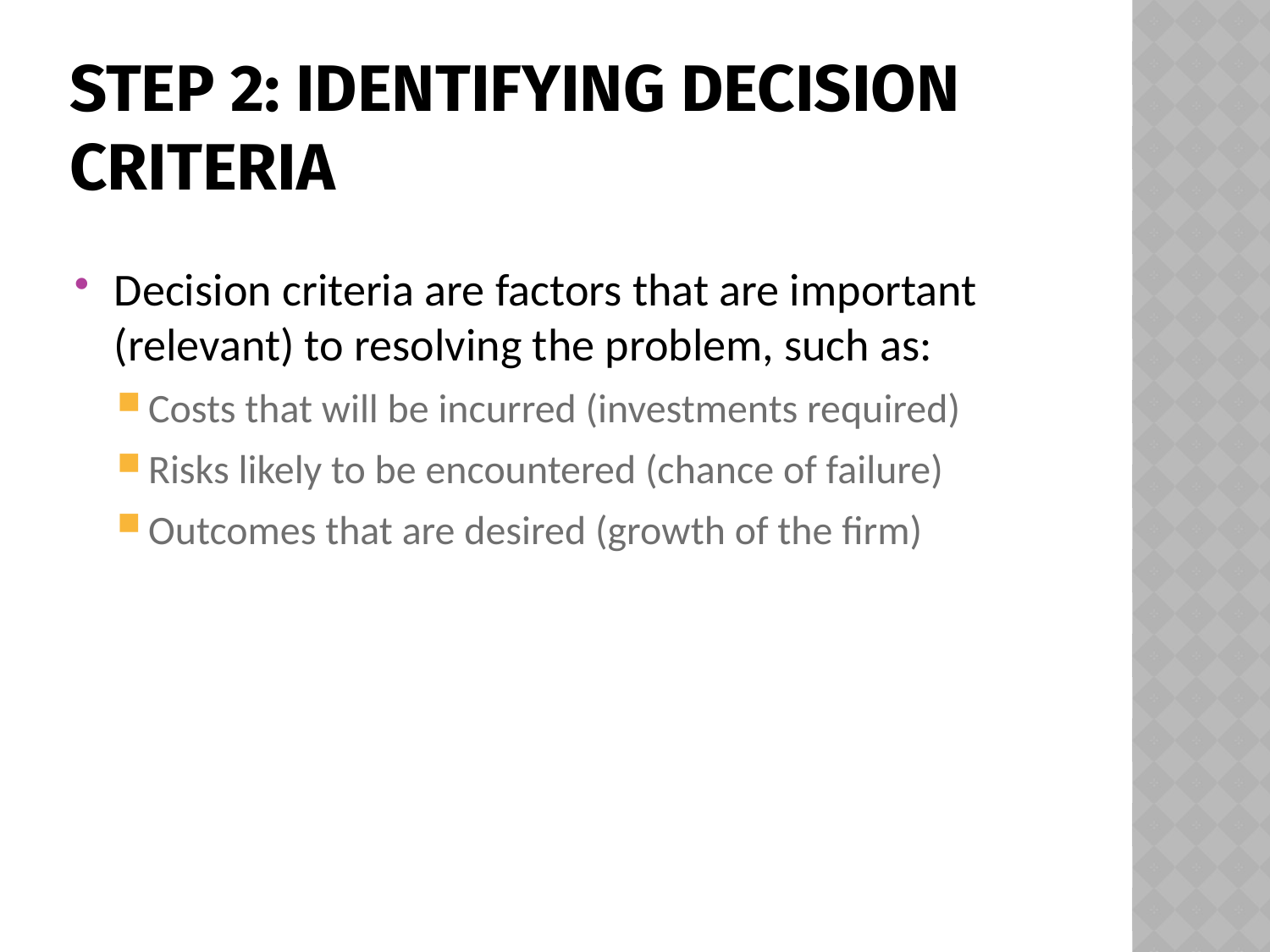

# Step 2: Identifying Decision Criteria
Decision criteria are factors that are important (relevant) to resolving the problem, such as:
Costs that will be incurred (investments required)
Risks likely to be encountered (chance of failure)
Outcomes that are desired (growth of the firm)